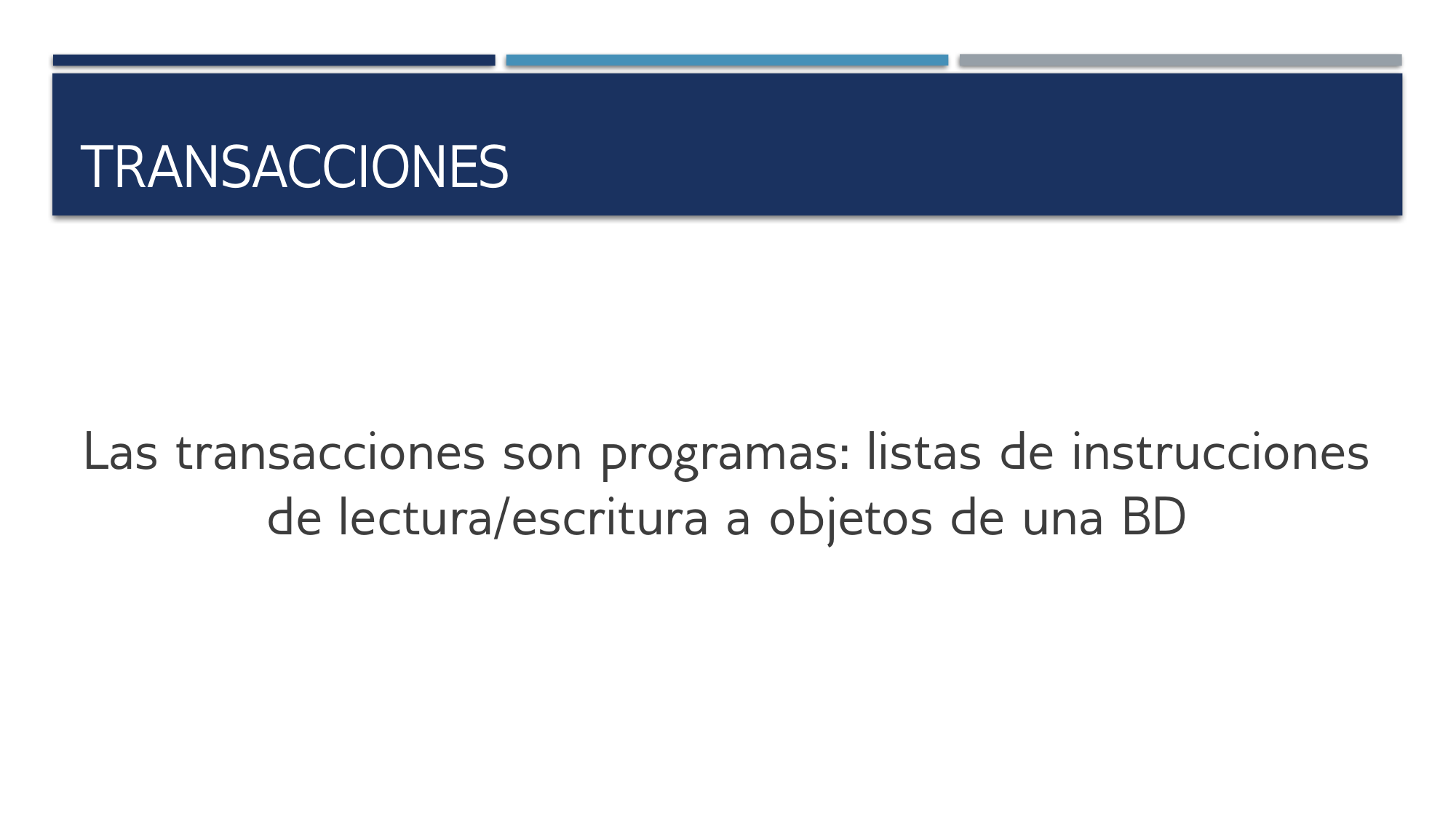

# Transacciones
Las transacciones son programas: listas de instrucciones de lectura/escritura a objetos de una BD